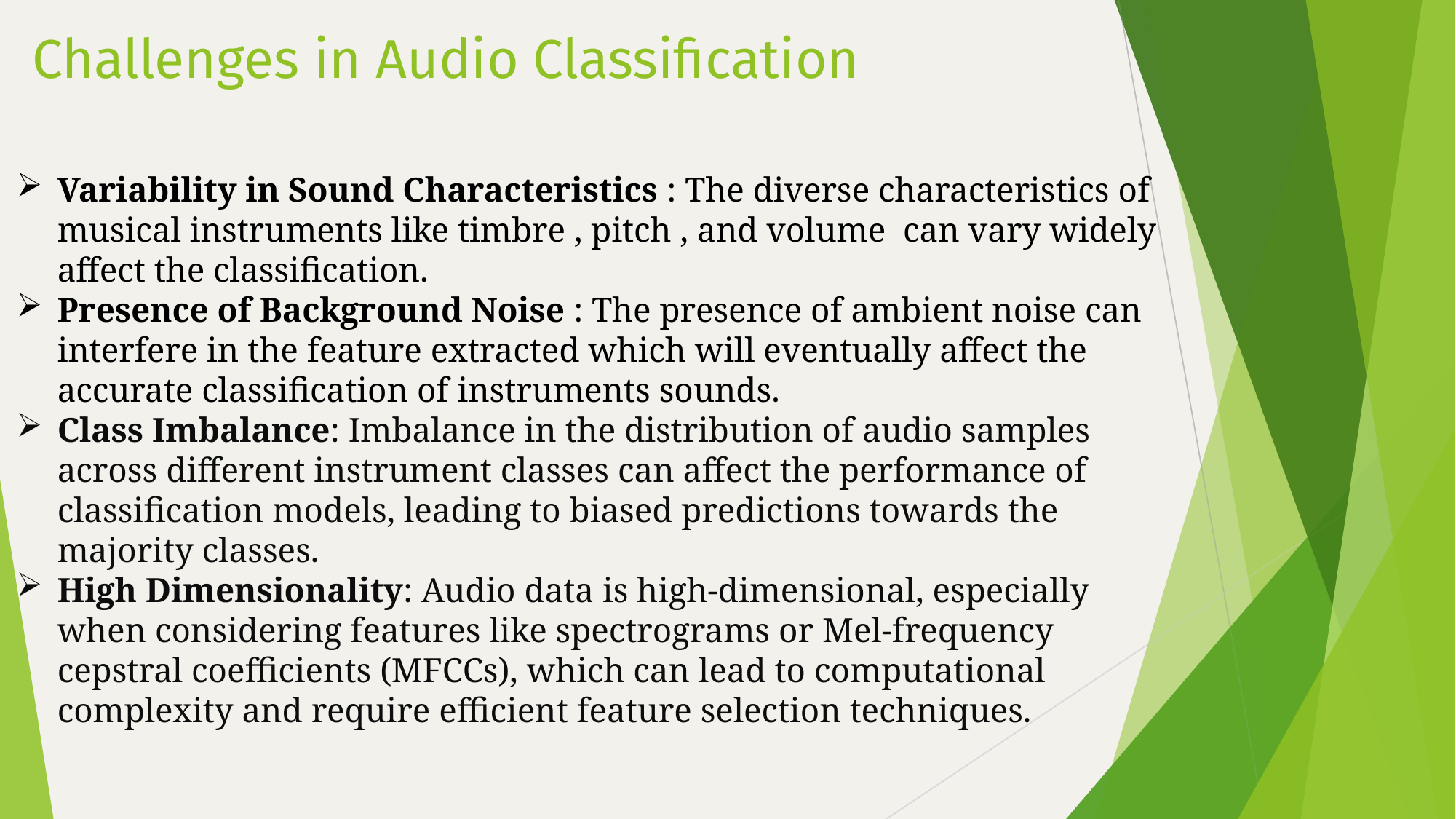

# Challenges in Audio Classification
Variability in Sound Characteristics : The diverse characteristics of musical instruments like timbre , pitch , and volume  can vary widely affect the classification.
Presence of Background Noise : The presence of ambient noise can interfere in the feature extracted which will eventually affect the accurate classification of instruments sounds.
Class Imbalance: Imbalance in the distribution of audio samples across different instrument classes can affect the performance of classification models, leading to biased predictions towards the majority classes.
High Dimensionality: Audio data is high-dimensional, especially when considering features like spectrograms or Mel-frequency cepstral coefficients (MFCCs), which can lead to computational complexity and require efficient feature selection techniques.